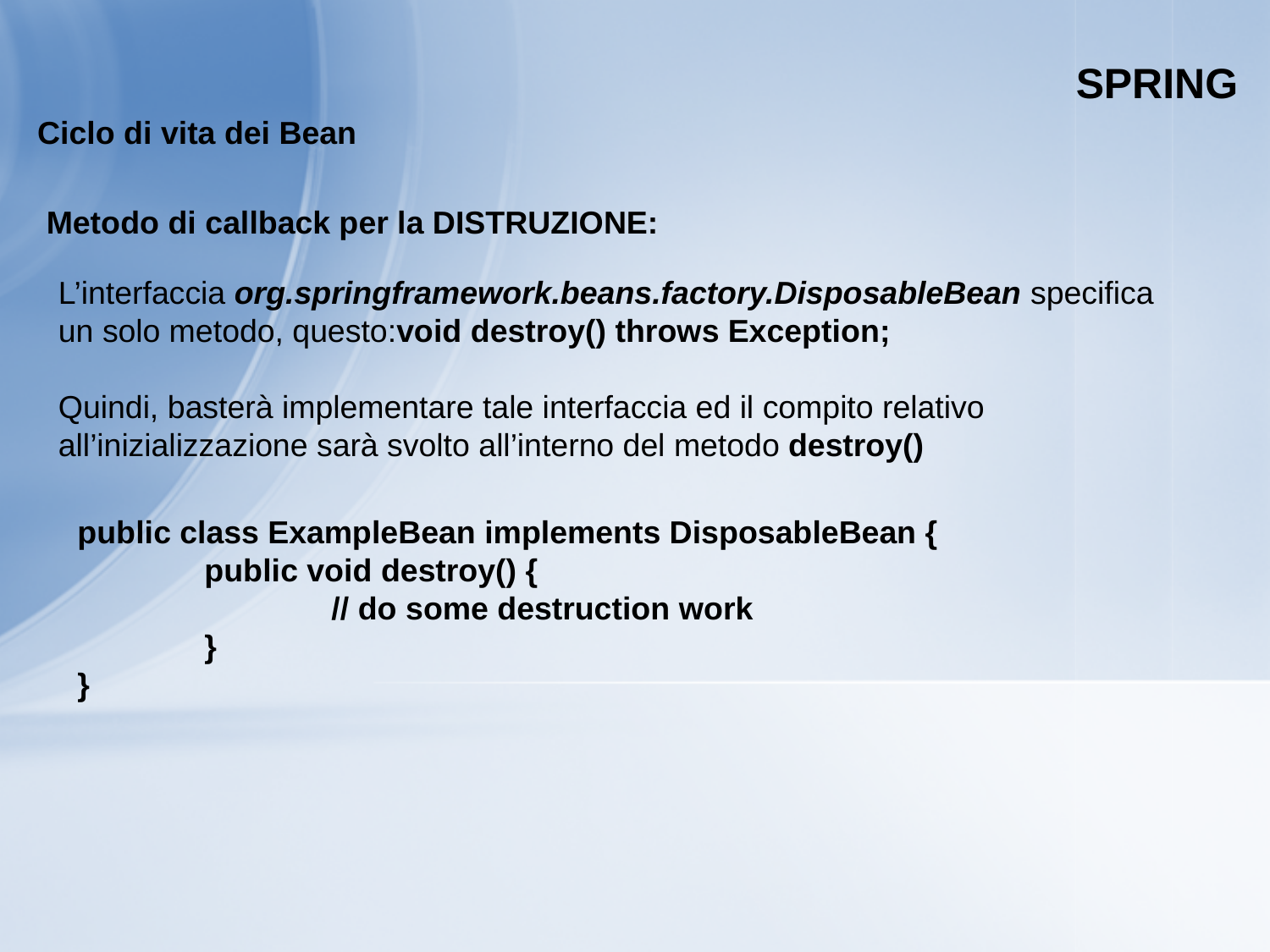

SPRING
Ciclo di vita dei Bean

 Metodo di callback per la DISTRUZIONE:
L’interfaccia org.springframework.beans.factory.DisposableBean specifica un solo metodo, questo:void destroy() throws Exception;

Quindi, basterà implementare tale interfaccia ed il compito relativo all’inizializzazione sarà svolto all’interno del metodo destroy()
public class ExampleBean implements DisposableBean {
	public void destroy() {
		// do some destruction work
	}
}